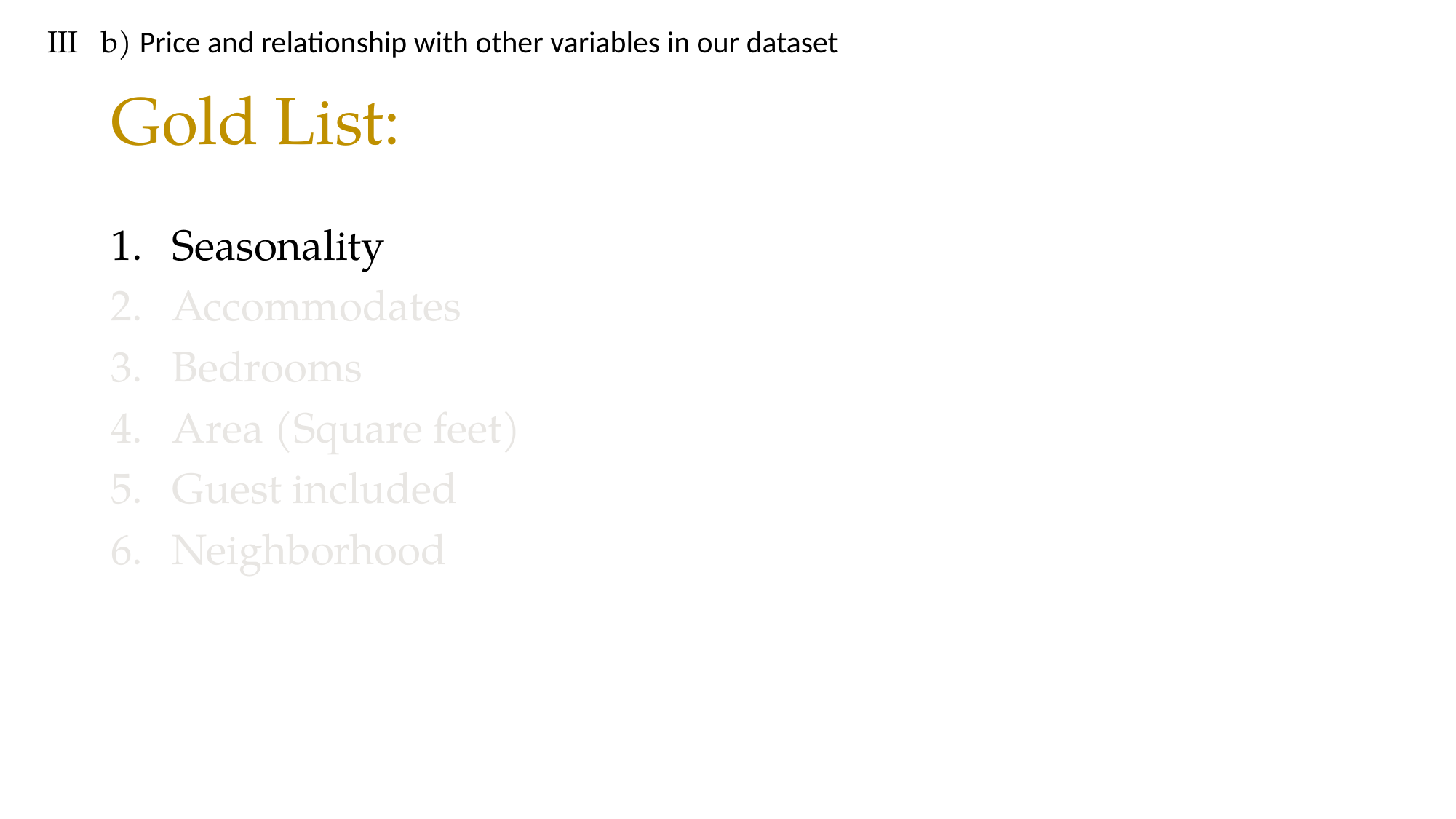

III   b) Price and relationship with other variables in our dataset

# Gold List:
Seasonality
Accommodates​​
Bedrooms​​
Area (Square feet​)​
Guest included​​
Neighborhood